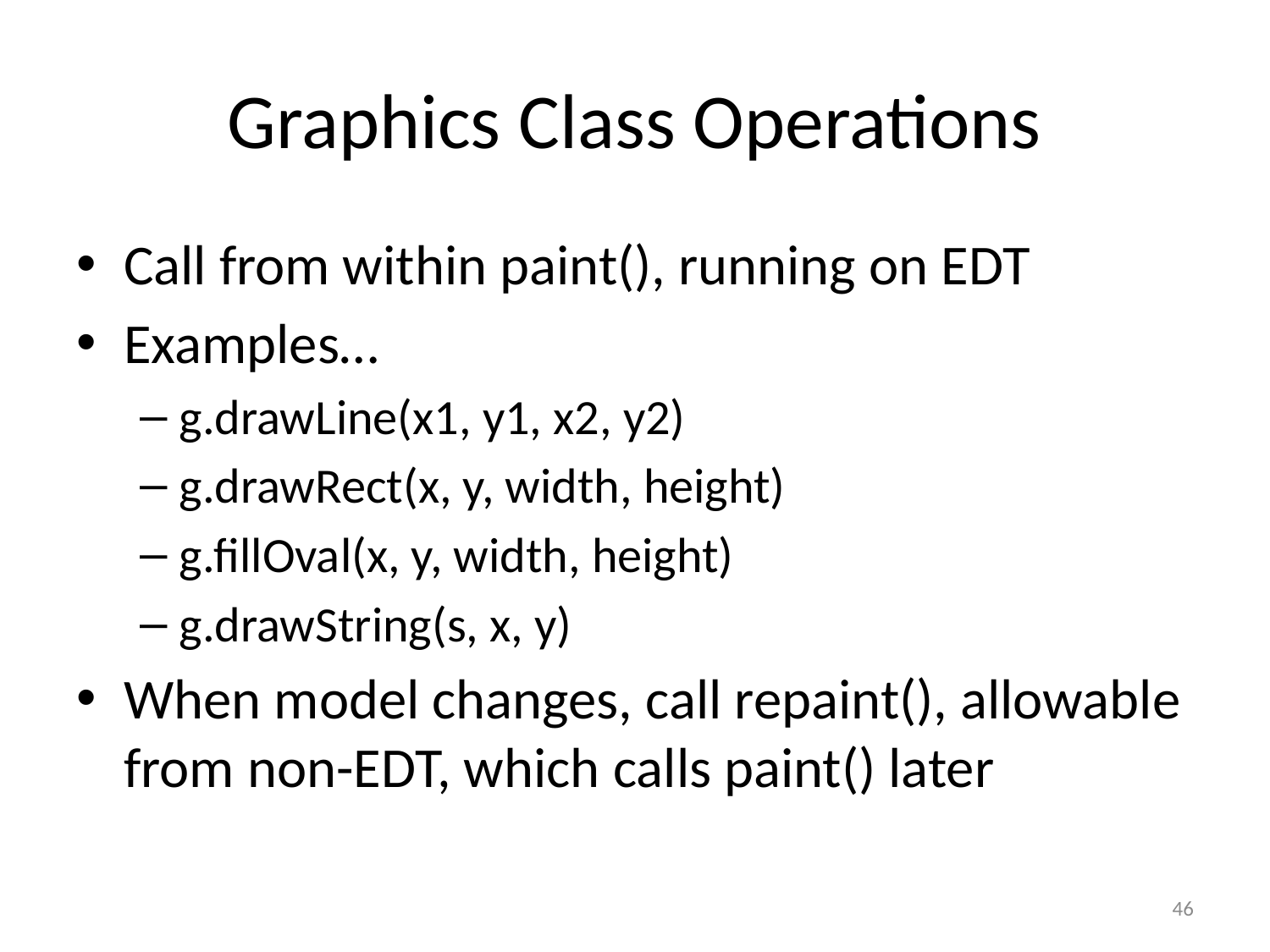

# Graphics Class Operations
Call from within paint(), running on EDT
Examples…
g.drawLine(x1, y1, x2, y2)
g.drawRect(x, y, width, height)
g.fillOval(x, y, width, height)
g.drawString(s, x, y)
When model changes, call repaint(), allowable from non-EDT, which calls paint() later
46